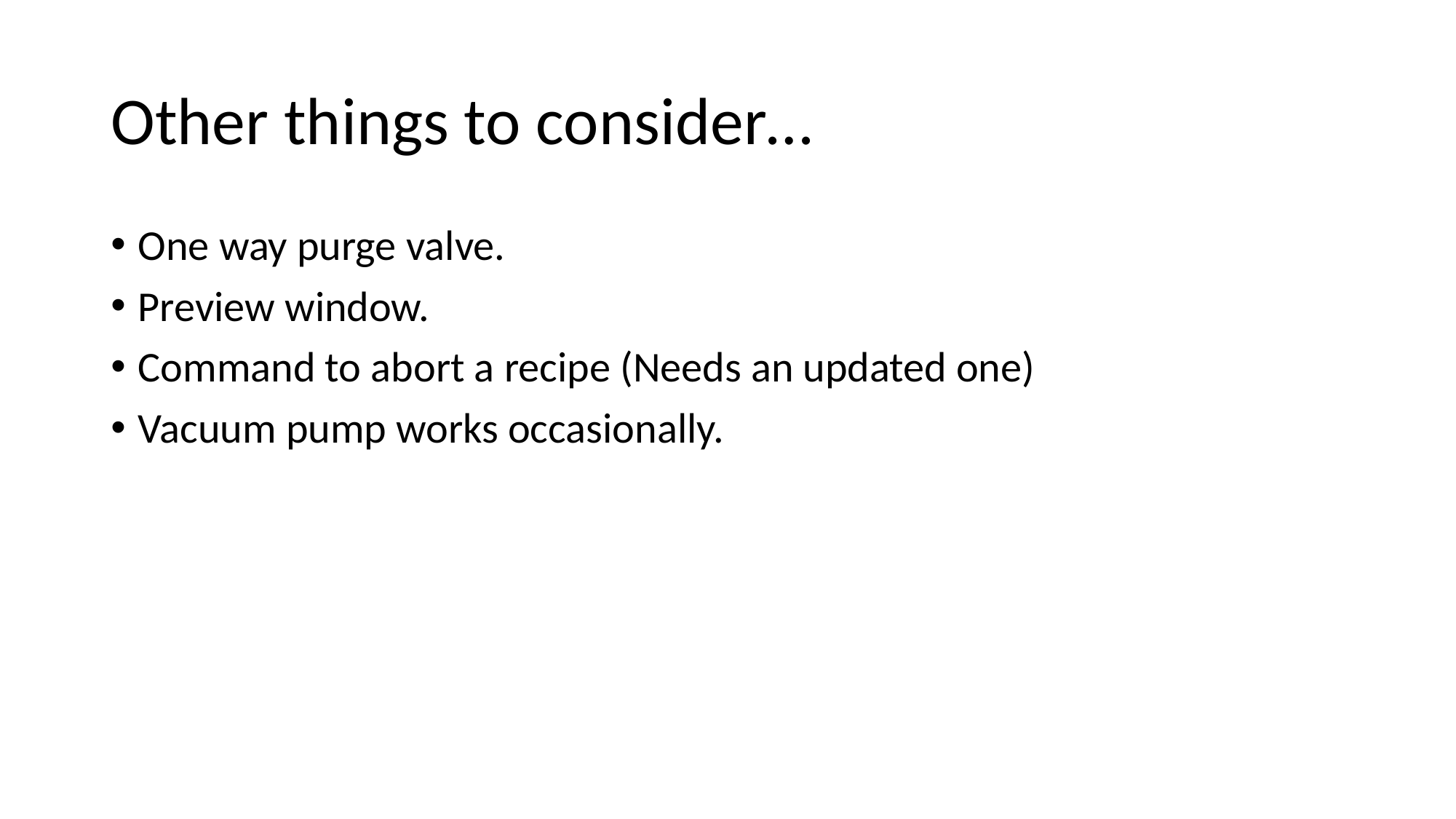

# Other things to consider…
One way purge valve.
Preview window.
Command to abort a recipe (Needs an updated one)
Vacuum pump works occasionally.